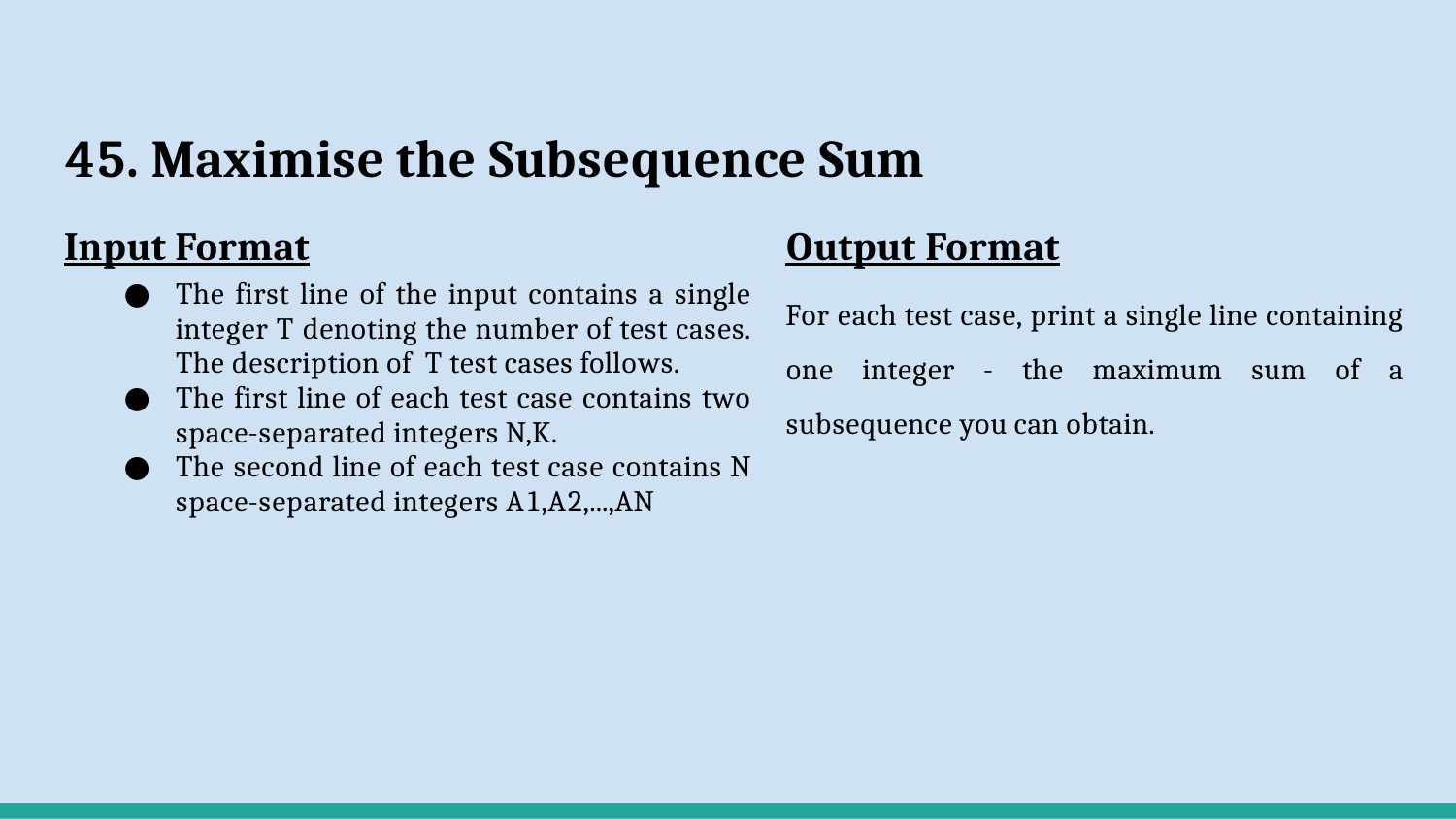

# 45. Maximise the Subsequence Sum

Input Format
The first line of the input contains a single integer T denoting the number of test cases. The description of  T test cases follows.
The first line of each test case contains two space-separated integers N,K.
The second line of each test case contains N space-separated integers A1,A2,...,AN

Output Format
For each test case, print a single line containing one integer - the maximum sum of a subsequence you can obtain.